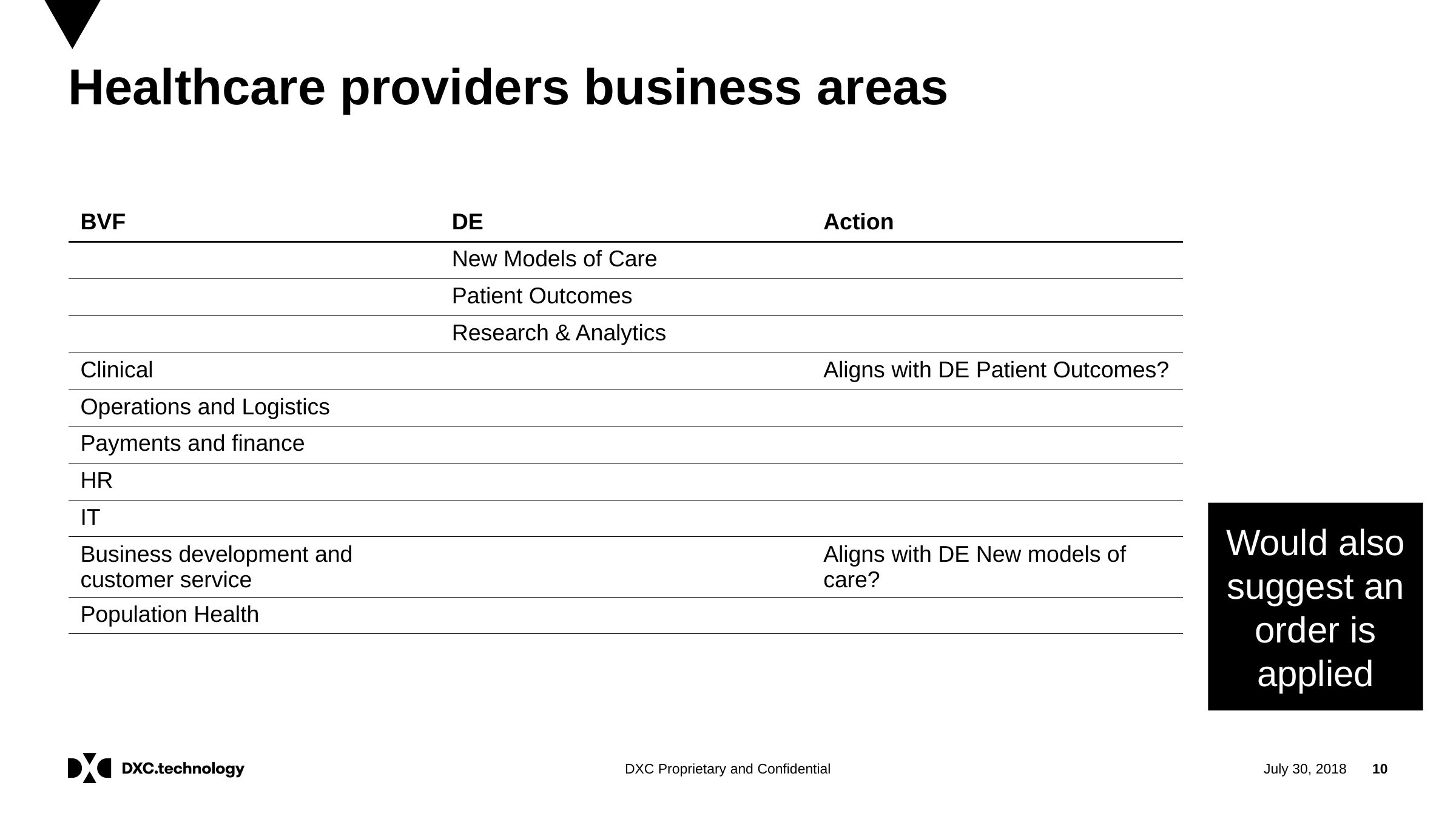

# Healthcare providers business areas
| BVF | DE | Action |
| --- | --- | --- |
|  | New Models of Care |  |
|  | Patient Outcomes |  |
|  | Research & Analytics |  |
| Clinical |  | Aligns with DE Patient Outcomes? |
| Operations and Logistics |  |  |
| Payments and finance |  |  |
| HR |  |  |
| IT |  |  |
| Business development and customer service |  | Aligns with DE New models of care? |
| Population Health |  |  |
Would also suggest an order is applied